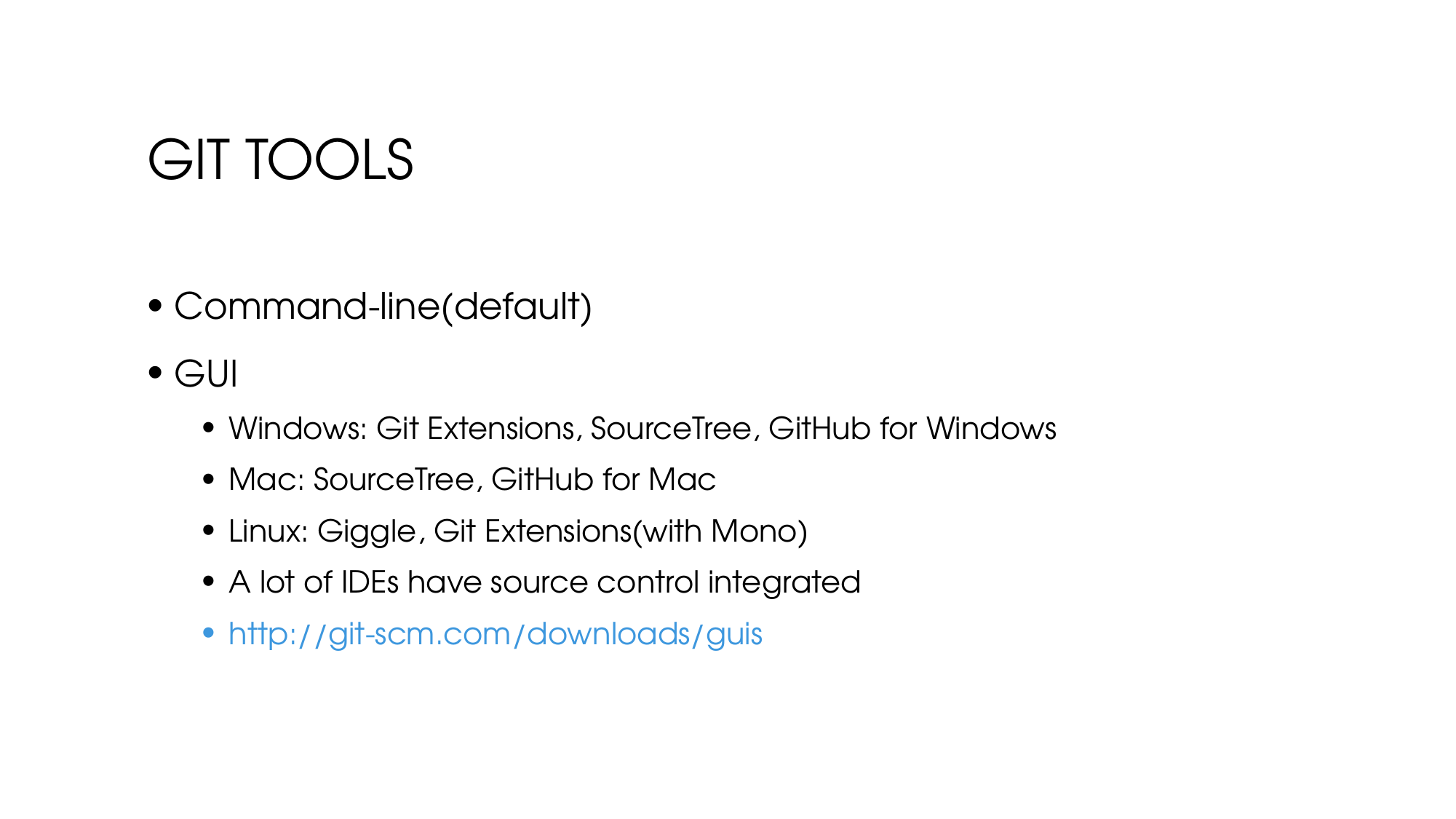

# Git tools
Command-line(default)
GUI
Windows: Git Extensions, SourceTree, GitHub for Windows
Mac: SourceTree, GitHub for Mac
Linux: Giggle, Git Extensions(with Mono)
A lot of IDEs have source control integrated
http://git-scm.com/downloads/guis